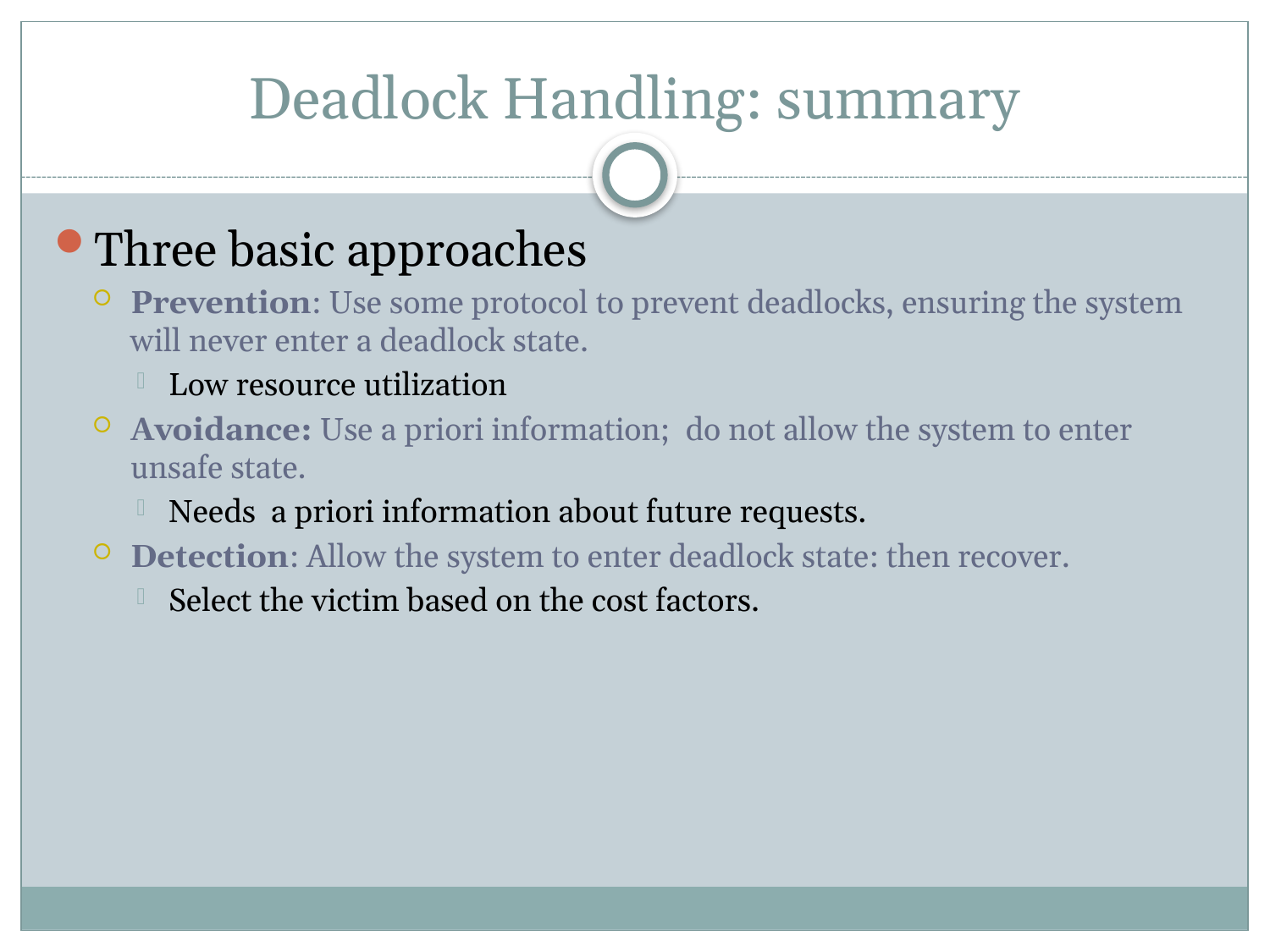

# Deadlock Handling: summary
Three basic approaches
Prevention: Use some protocol to prevent deadlocks, ensuring the system will never enter a deadlock state.
Low resource utilization
Avoidance: Use a priori information;  do not allow the system to enter unsafe state.
Needs  a priori information about future requests.
Detection: Allow the system to enter deadlock state: then recover.
Select the victim based on the cost factors.